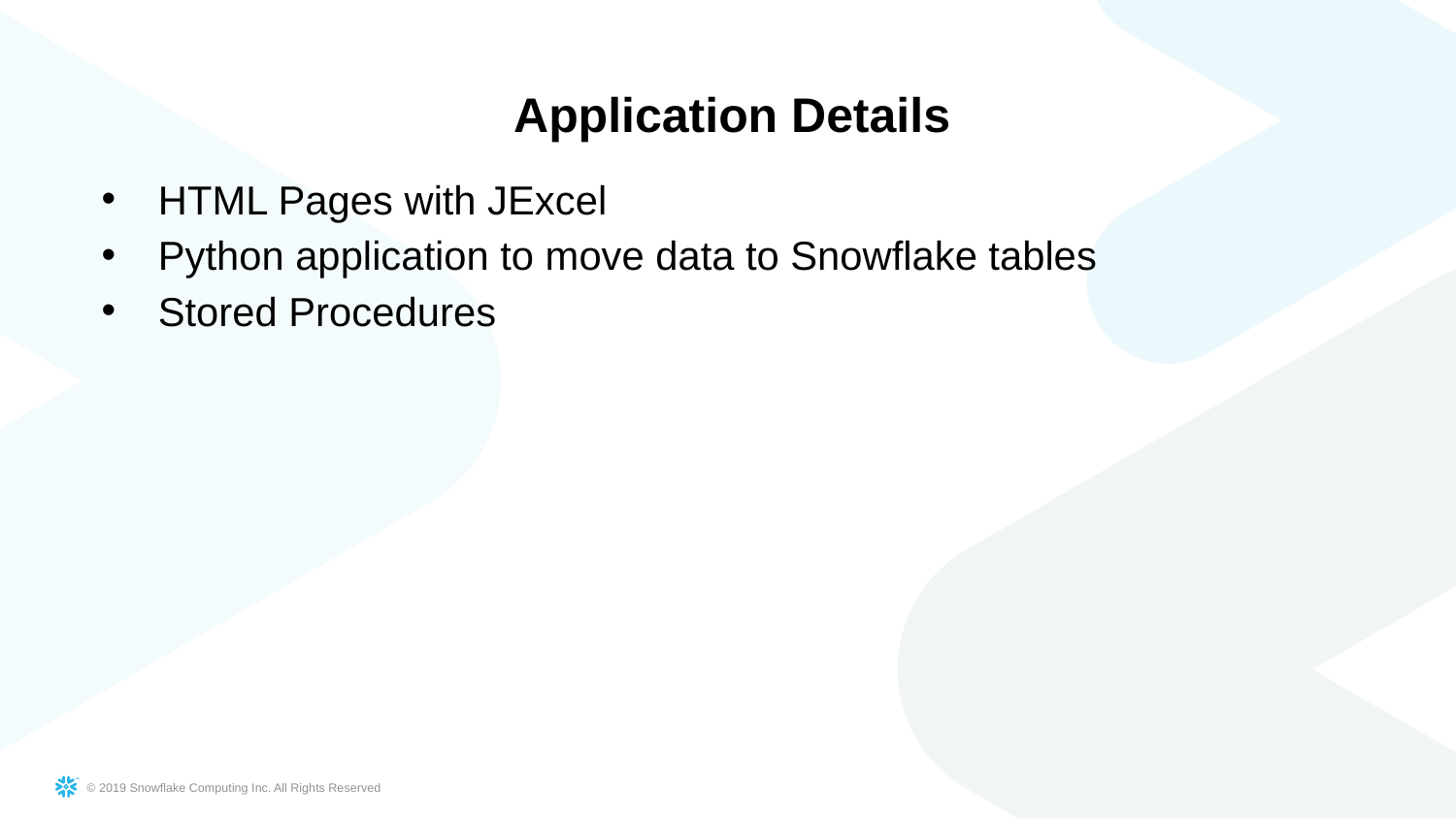

Application Details
HTML Pages with JExcel
Python application to move data to Snowflake tables
Stored Procedures